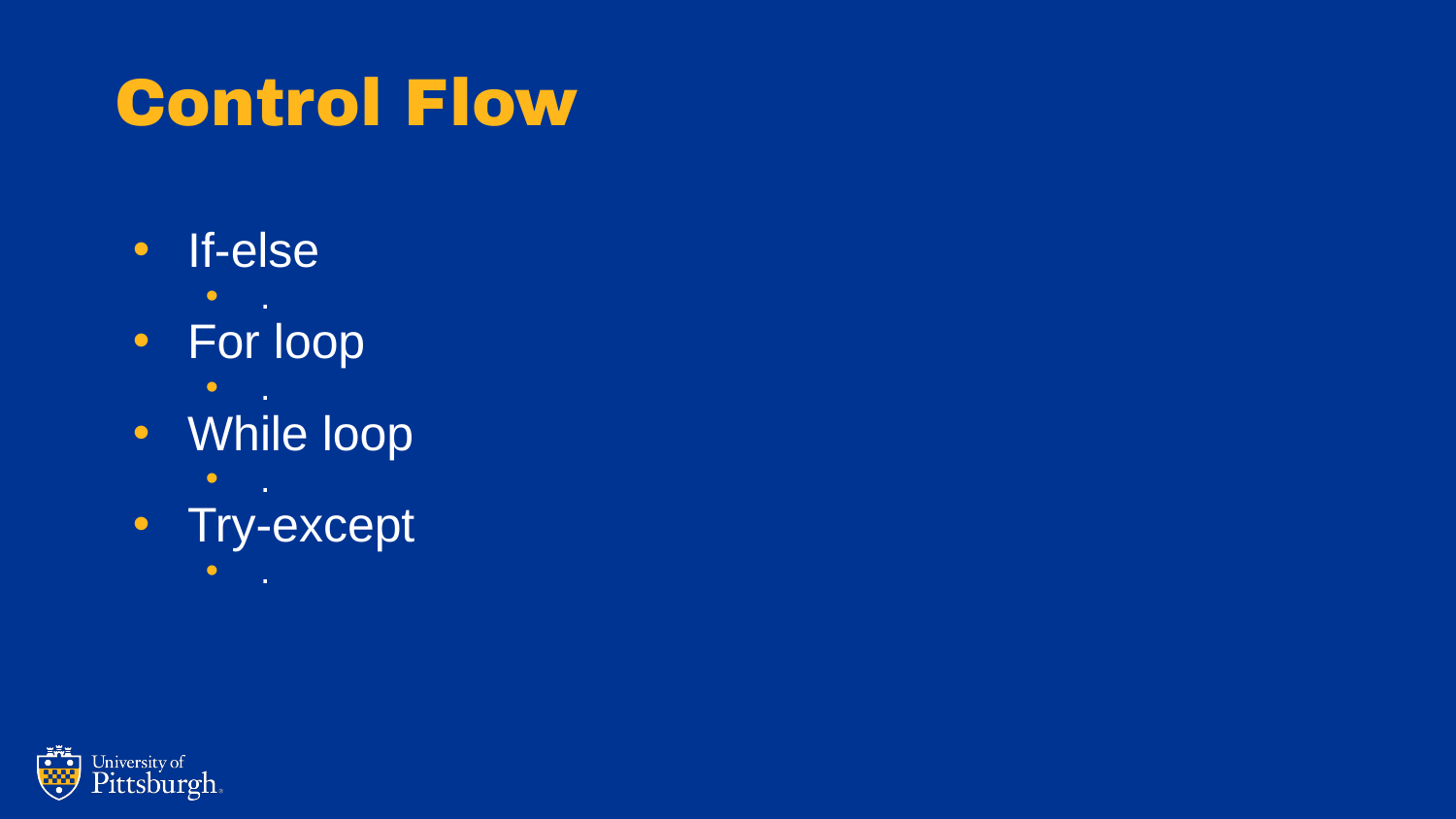

# Control Flow
If-else
.
For loop
.
While loop
.
Try-except
.